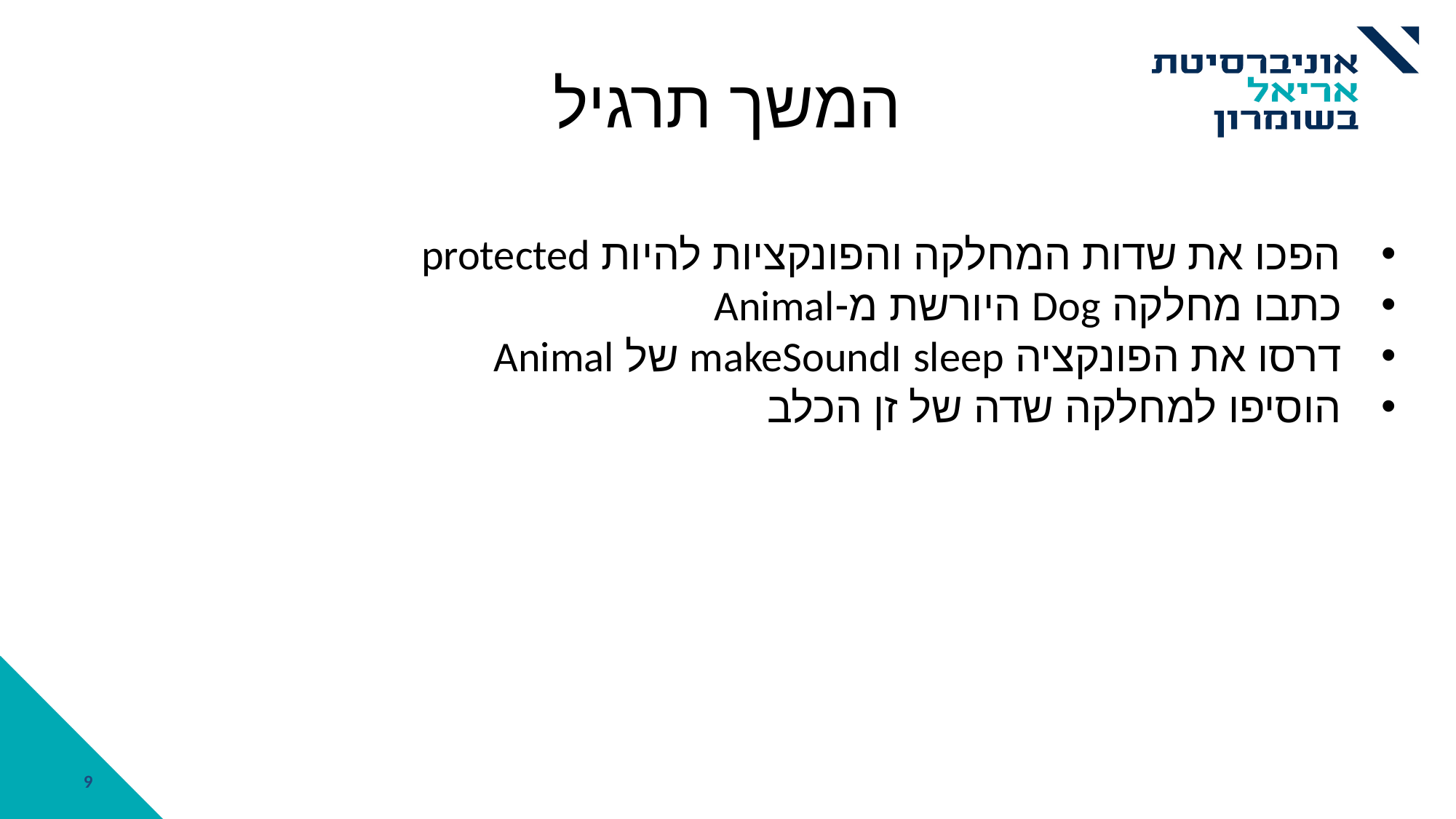

# המשך תרגיל
הפכו את שדות המחלקה והפונקציות להיות protected
כתבו מחלקה Dog היורשת מ-Animal
דרסו את הפונקציה sleep וmakeSound של Animal
הוסיפו למחלקה שדה של זן הכלב
9